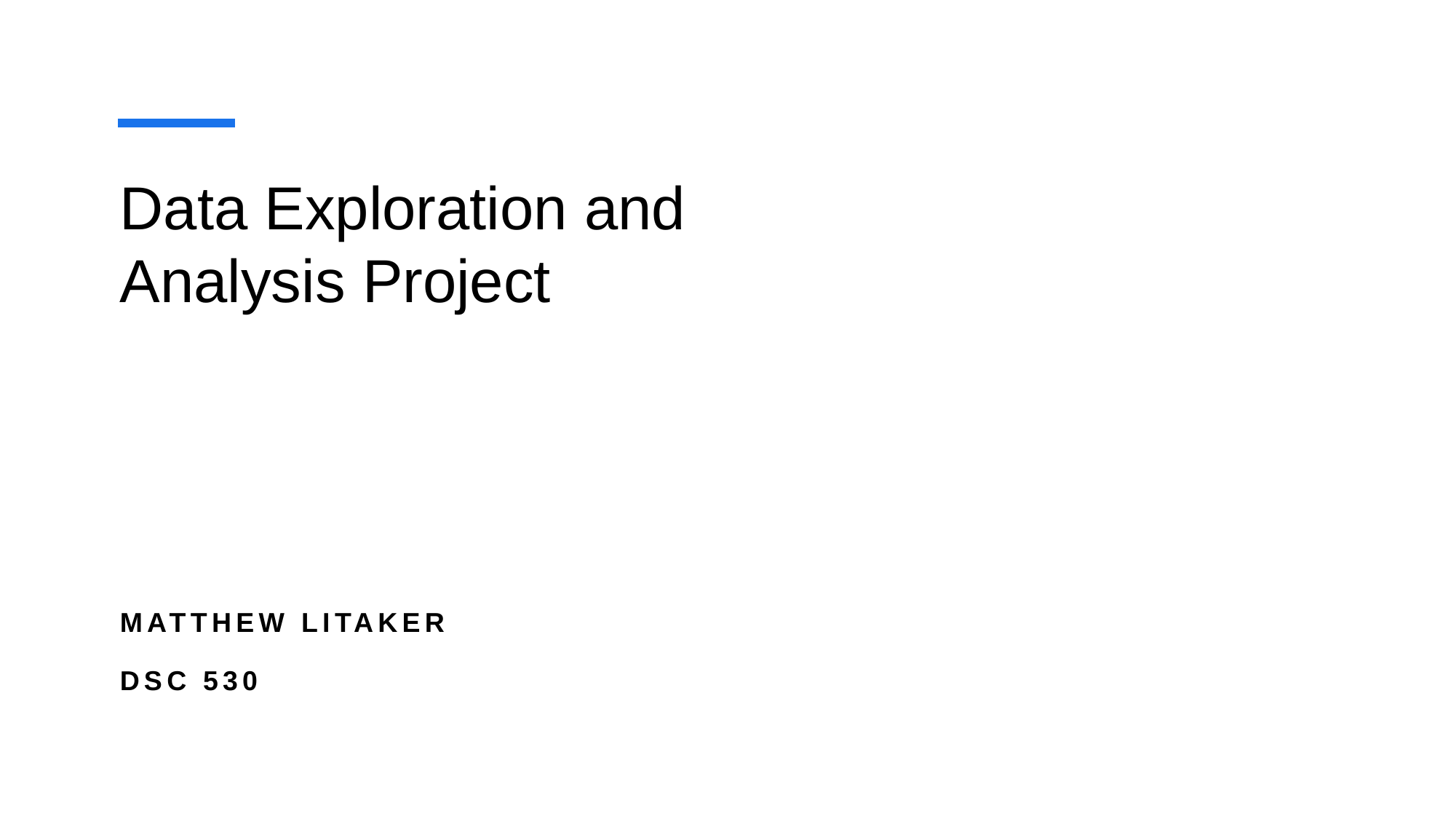

# Data Exploration and Analysis Project
Matthew Litaker
DSC 530